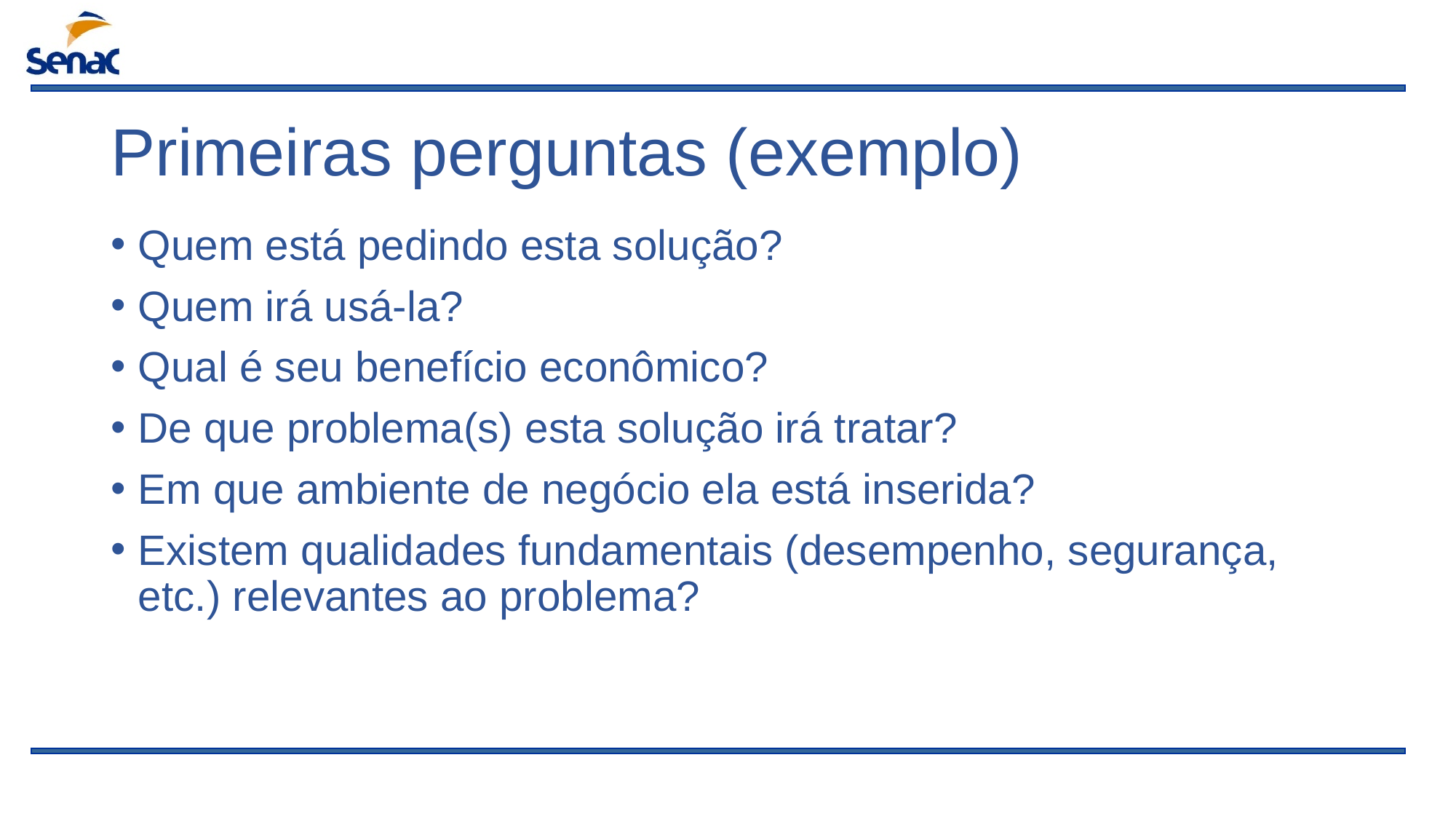

# Primeiras perguntas (exemplo)
Quem está pedindo esta solução?
Quem irá usá-la?
Qual é seu benefício econômico?
De que problema(s) esta solução irá tratar?
Em que ambiente de negócio ela está inserida?
Existem qualidades fundamentais (desempenho, segurança, etc.) relevantes ao problema?